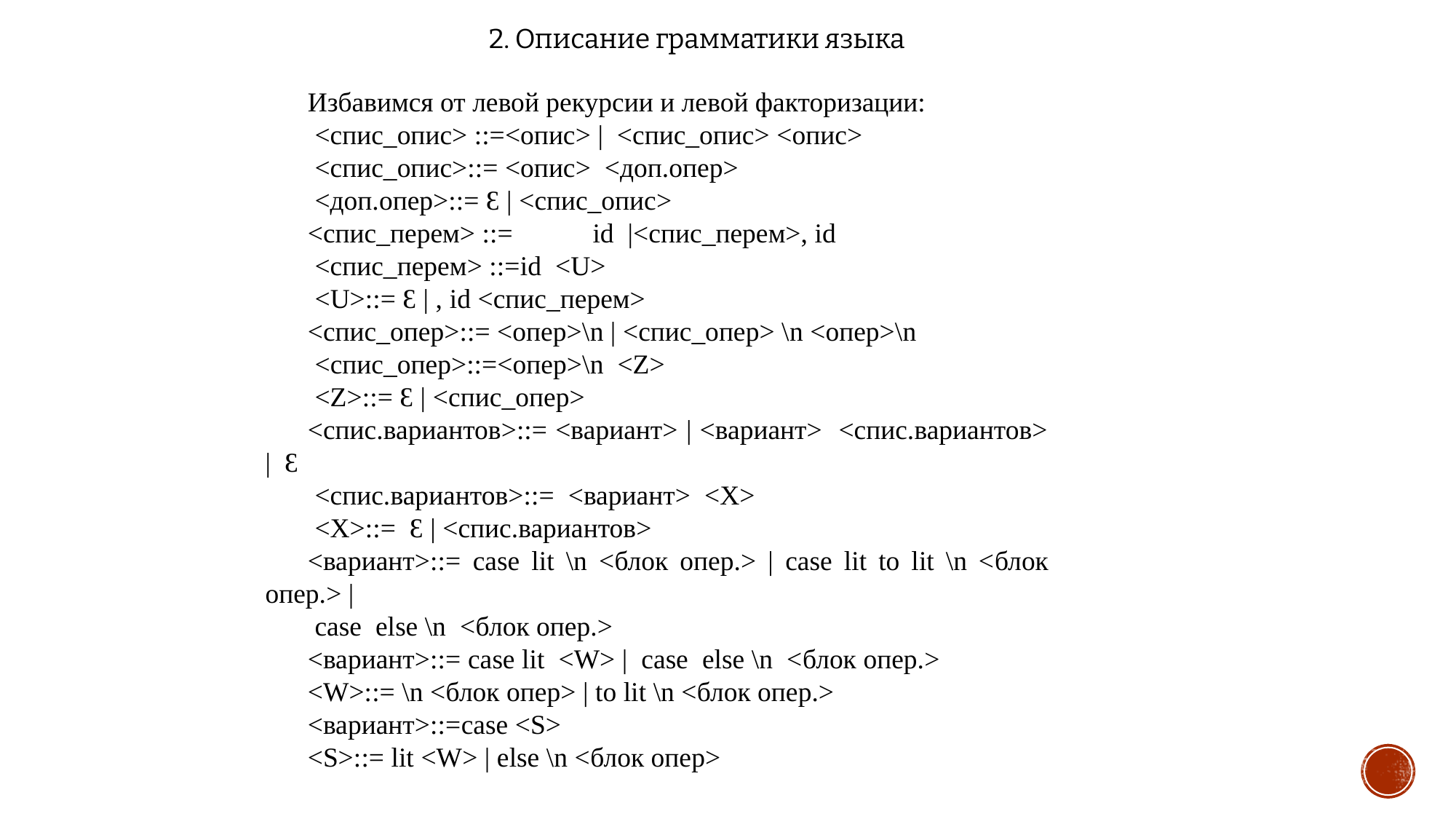

Избавимся от левой рекурсии и левой факторизации:
 <спис_опис> ::=<опис> |  <спис_опис> <опис>
 <спис_опис>::= <опис>  <доп.опер>
 <доп.опер>::= Ɛ | <спис_опис>
<спис_перем> ::=	id  |<спис_перем>, id
 <спис_перем> ::=id  <U>
 <U>::= Ɛ | , id <спис_перем>
<спис_опер>::= <опер>\n | <спис_опер> \n <опер>\n
 <спис_опер>::=<опер>\n  <Z>
 <Z>::= Ɛ | <спис_опер>
<спис.вариантов>::= <вариант> | <вариант>  <спис.вариантов> |  Ɛ
 <спис.вариантов>::=  <вариант>  <X>
 <X>::=  Ɛ | <спис.вариантов>
<вариант>::= case lit \n <блок опер.> | case lit to lit \n <блок опер.> |
 case  else \n  <блок опер.>
<вариант>::= case lit  <W> |  case  else \n  <блок опер.>
<W>::= \n <блок опер> | to lit \n <блок опер.>
<вариант>::=case <S>
<S>::= lit <W> | else \n <блок опер>

2. Описание грамматики языка